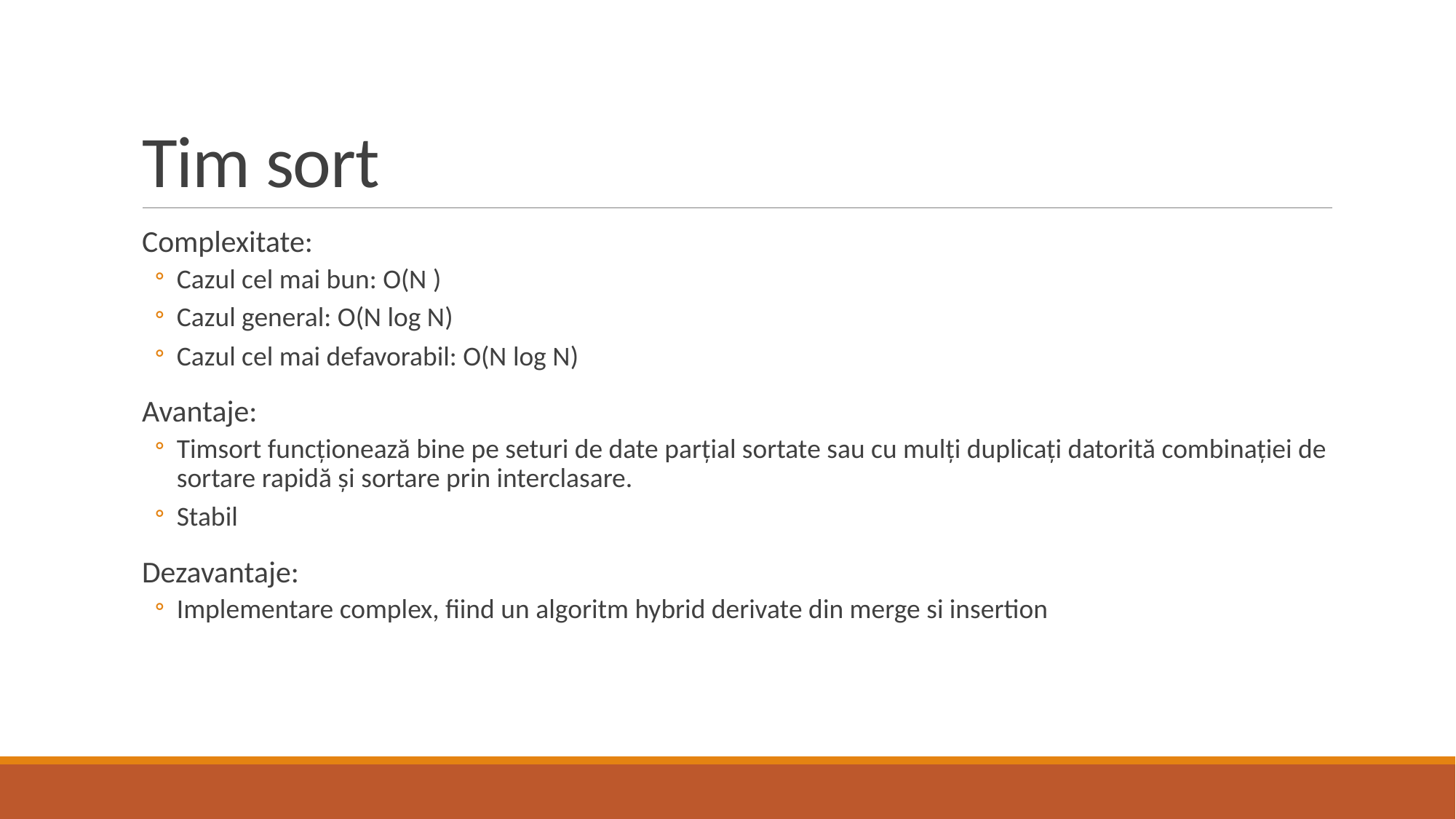

# Tim sort
Complexitate:
Cazul cel mai bun: O(N )
Cazul general: O(N log N)
Cazul cel mai defavorabil: O(N log N)
Avantaje:
Timsort funcționează bine pe seturi de date parțial sortate sau cu mulți duplicați datorită combinației de sortare rapidă și sortare prin interclasare.
Stabil
Dezavantaje:
Implementare complex, fiind un algoritm hybrid derivate din merge si insertion